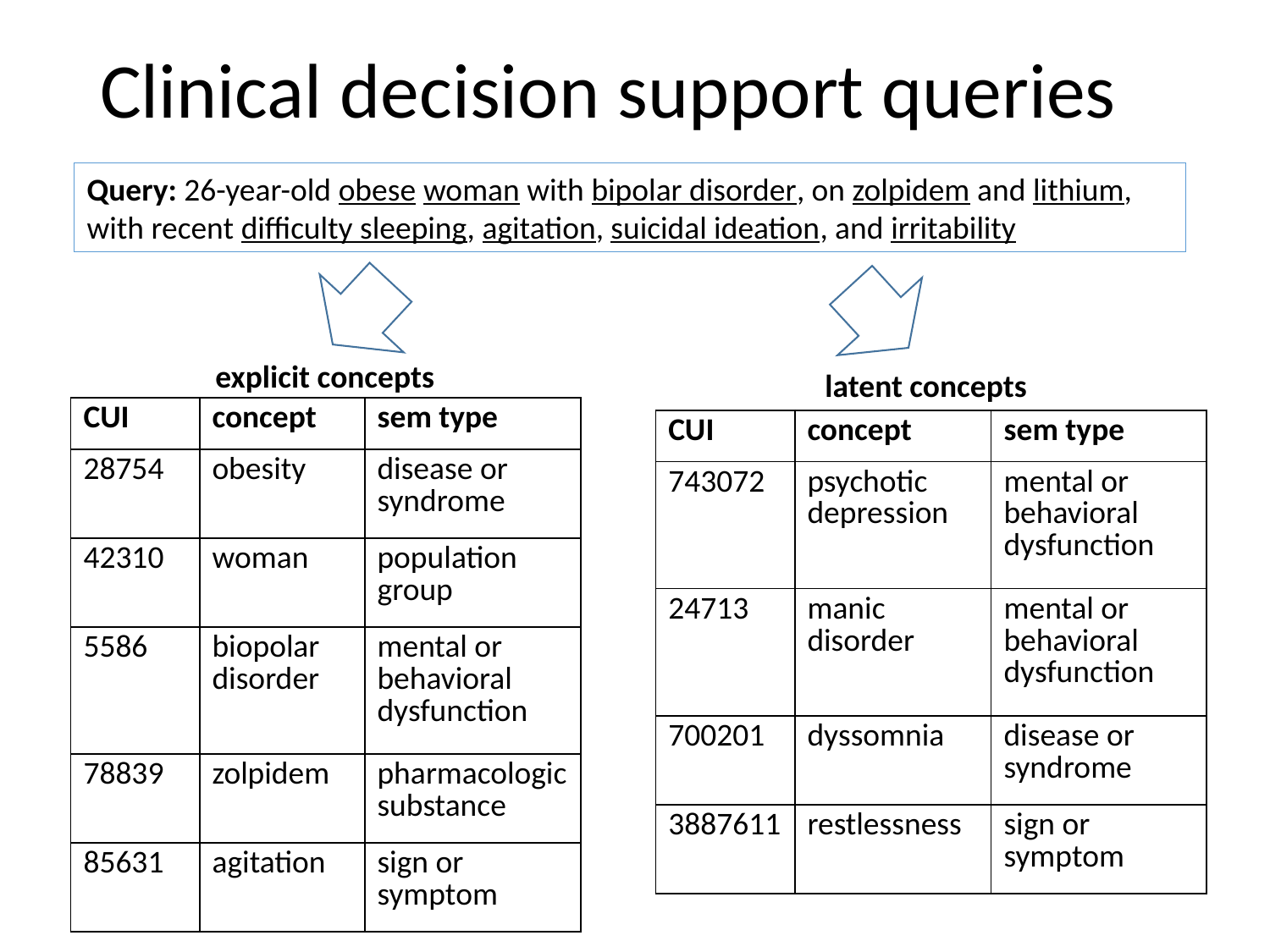

# Clinical decision support queries
Query: 26-year-old obese woman with bipolar disorder, on zolpidem and lithium, with recent difficulty sleeping, agitation, suicidal ideation, and irritability

explicit concepts
latent concepts
| CUI | concept | sem type |
| --- | --- | --- |
| 28754 | obesity | disease or syndrome |
| 42310 | woman | population group |
| 5586 | biopolar disorder | mental or behavioral dysfunction |
| 78839 | zolpidem | pharmacologic substance |
| 85631 | agitation | sign or symptom |
| CUI | concept | sem type |
| --- | --- | --- |
| 743072 | psychotic depression | mental or behavioral dysfunction |
| 24713 | manic disorder | mental or behavioral dysfunction |
| 700201 | dyssomnia | disease or syndrome |
| 3887611 | restlessness | sign or symptom |